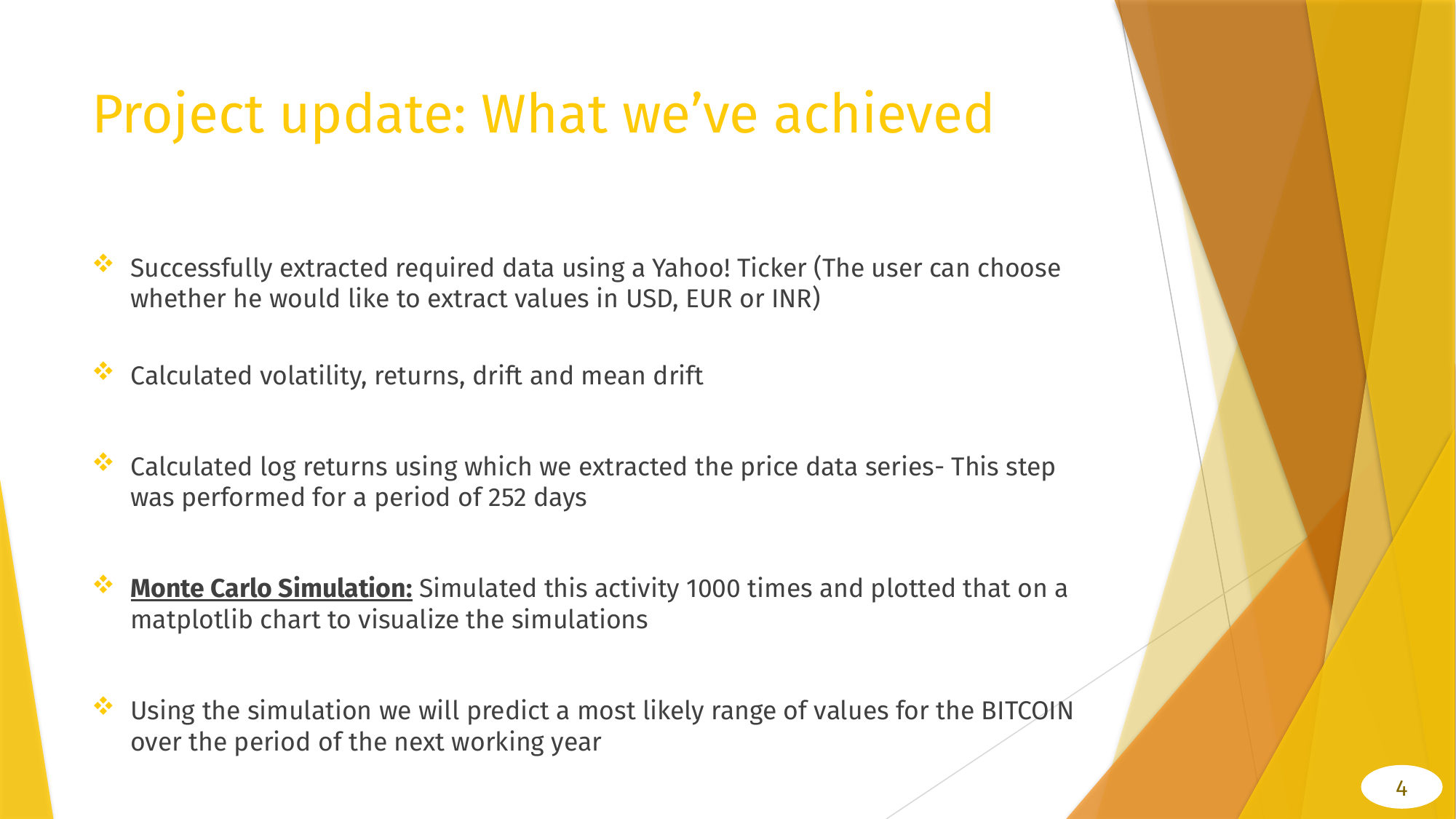

# Project update: What we’ve achieved
Successfully extracted required data using a Yahoo! Ticker (The user can choose whether he would like to extract values in USD, EUR or INR)
Calculated volatility, returns, drift and mean drift

Calculated log returns using which we extracted the price data series- This step was performed for a period of 252 days

Monte Carlo Simulation: Simulated this activity 1000 times and plotted that on a matplotlib chart to visualize the simulations

Using the simulation we will predict a most likely range of values for the BITCOIN over the period of the next working year

4